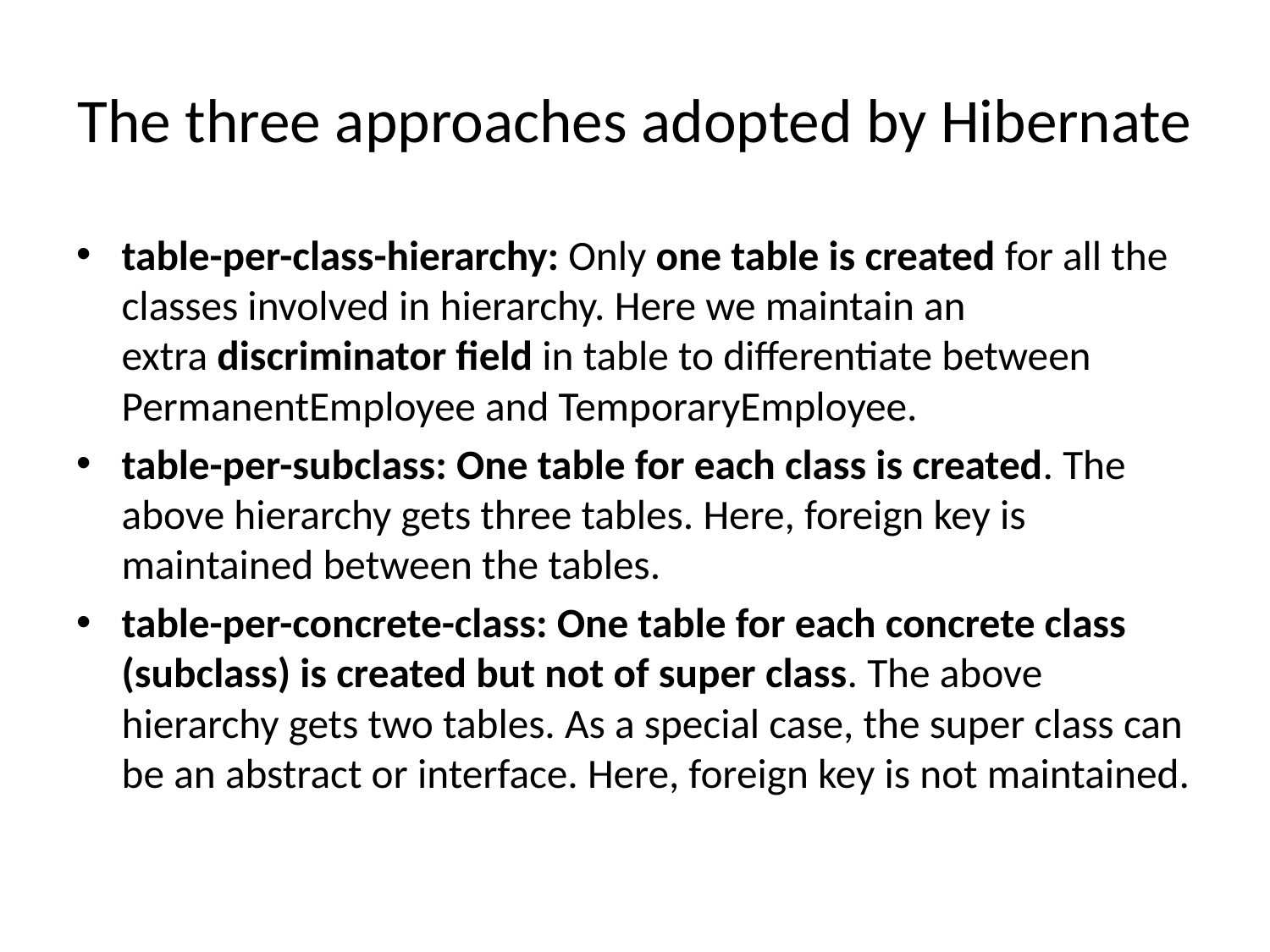

# The three approaches adopted by Hibernate
table-per-class-hierarchy: Only one table is created for all the classes involved in hierarchy. Here we maintain an extra discriminator field in table to differentiate between PermanentEmployee and TemporaryEmployee.
table-per-subclass: One table for each class is created. The above hierarchy gets three tables. Here, foreign key is maintained between the tables.
table-per-concrete-class: One table for each concrete class (subclass) is created but not of super class. The above hierarchy gets two tables. As a special case, the super class can be an abstract or interface. Here, foreign key is not maintained.